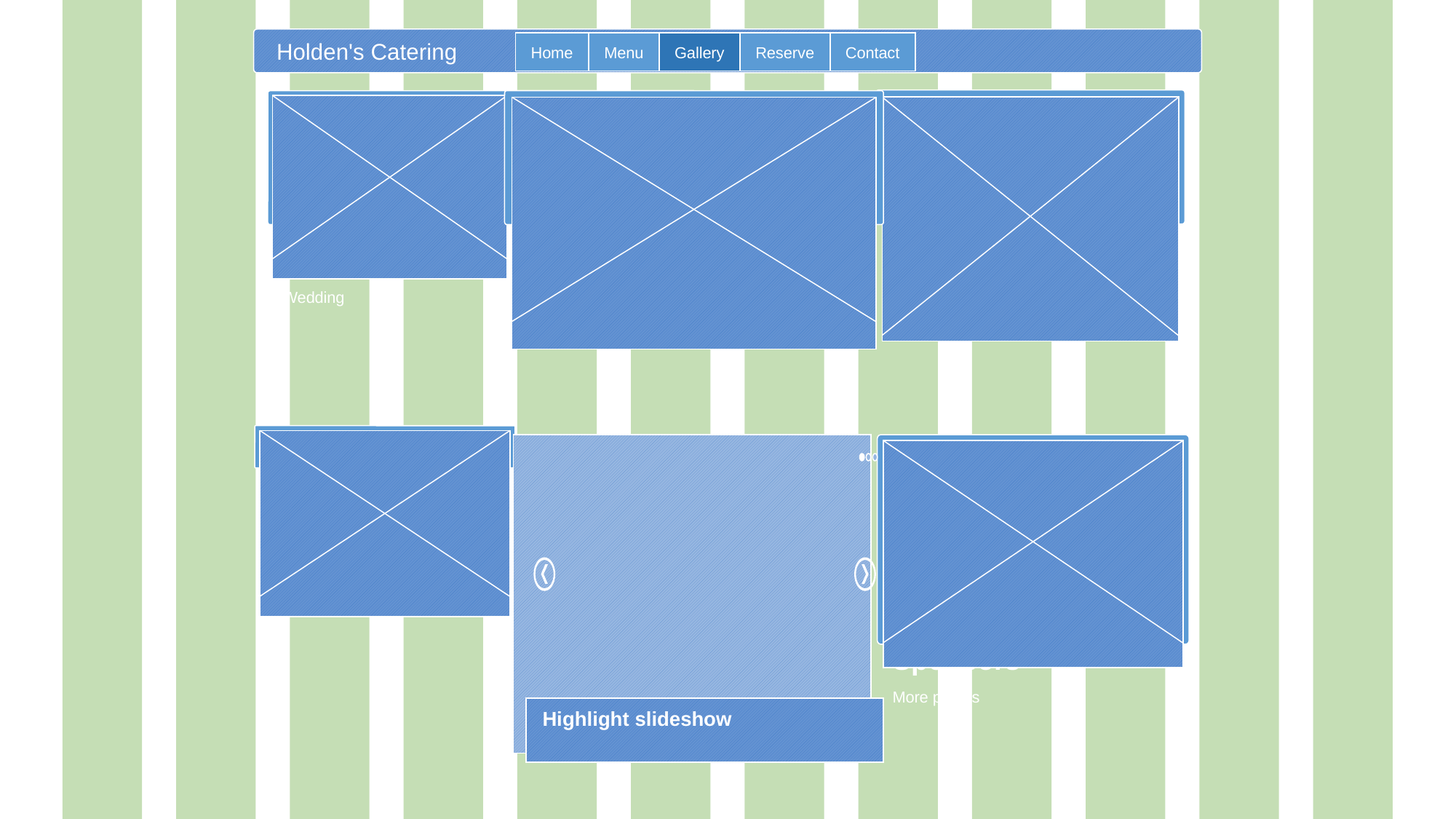

Home
Holden's Catering
Menu
Gallery
Reserve
Contact
Workers photos
Highlights of the job

Food pictures
Night event

Event photos
Wedding

Video

Partners and Sponsors
More photos

Highlight slideshow